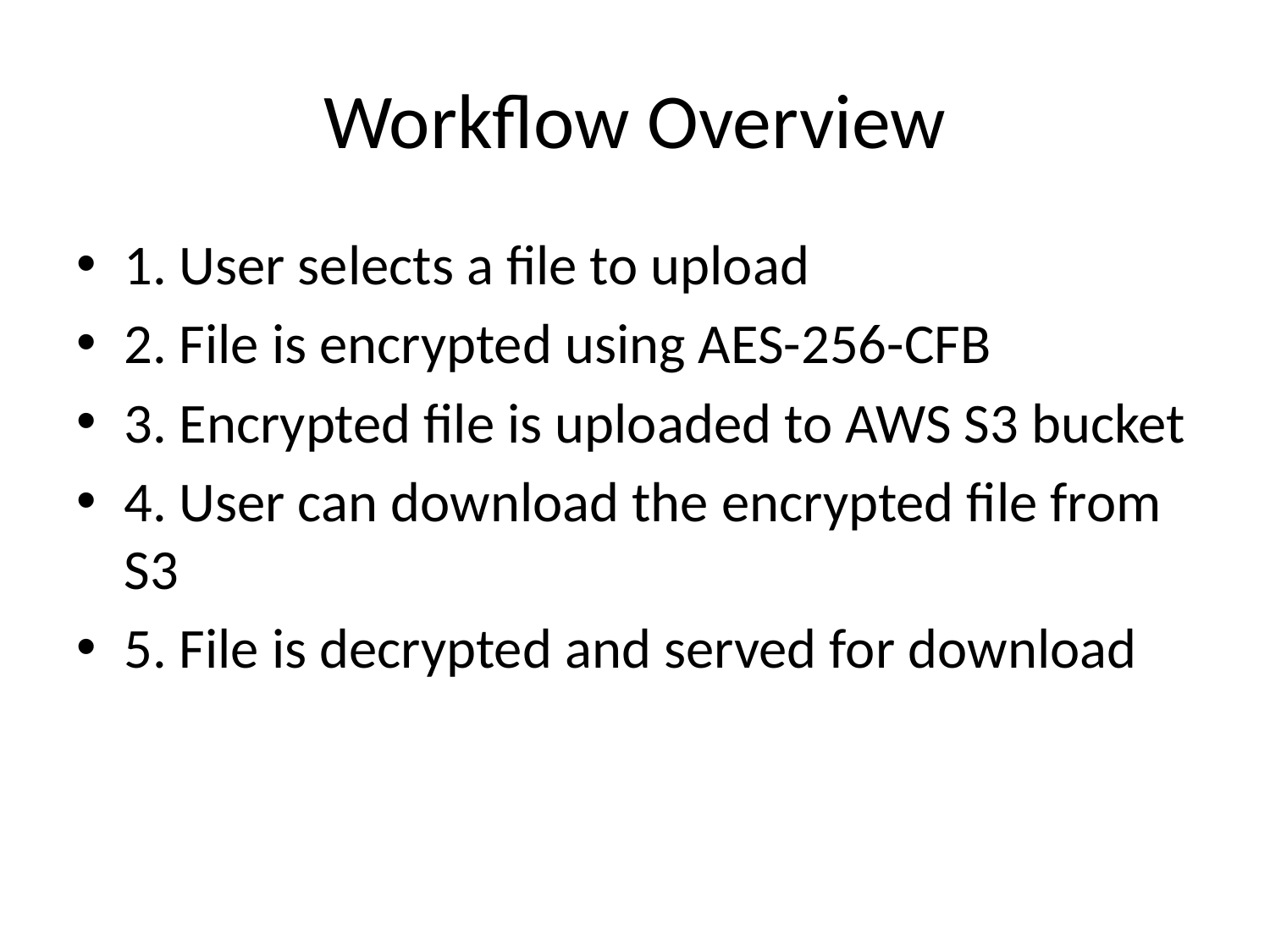

# Workflow Overview
1. User selects a file to upload
2. File is encrypted using AES-256-CFB
3. Encrypted file is uploaded to AWS S3 bucket
4. User can download the encrypted file from S3
5. File is decrypted and served for download